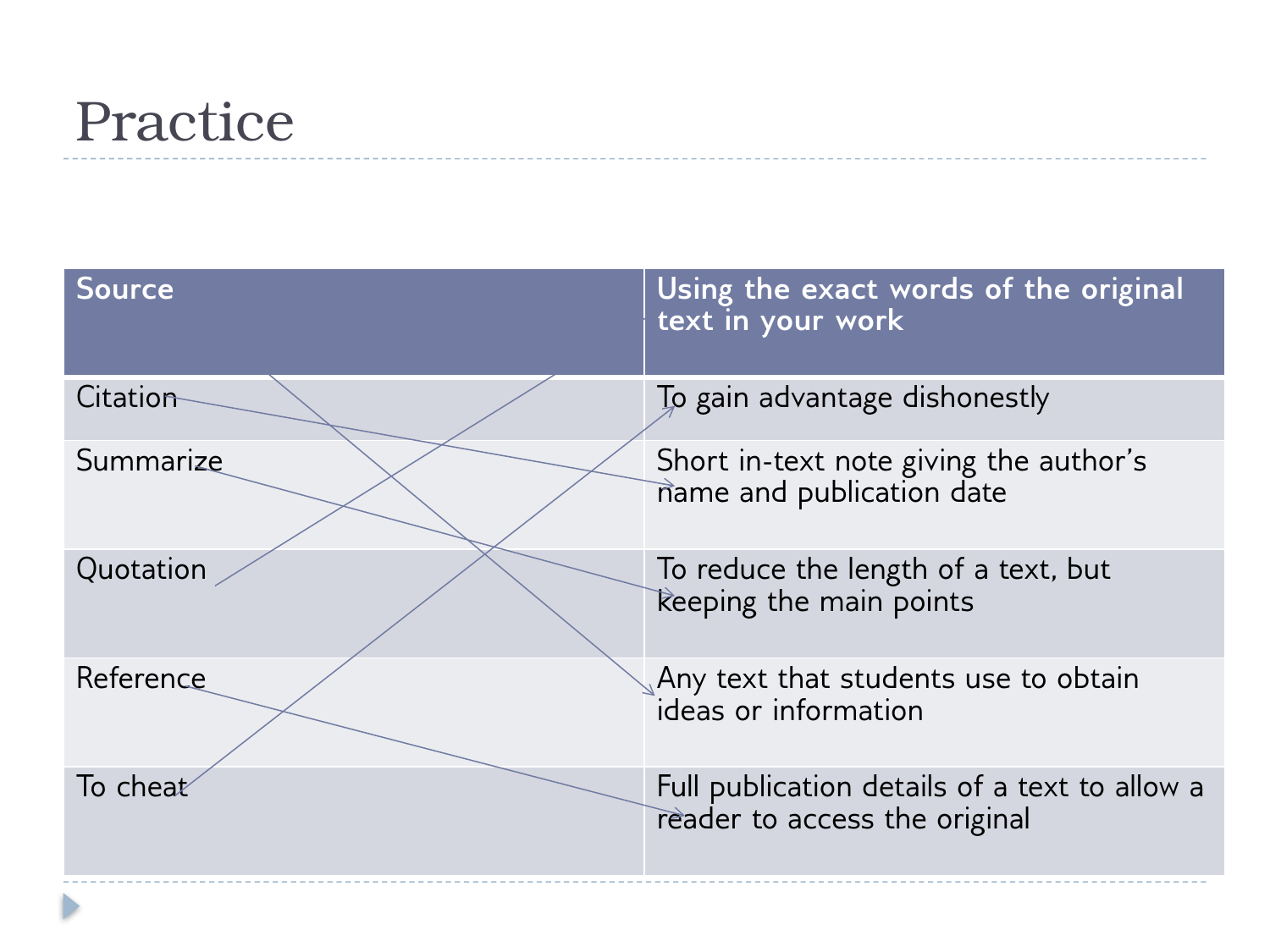

# Practice
| Source | Using the exact words of the original text in your work |
| --- | --- |
| Citation | To gain advantage dishonestly |
| Summarize | Short in-text note giving the author’s name and publication date |
| Quotation | To reduce the length of a text, but keeping the main points |
| Reference | Any text that students use to obtain ideas or information |
| To cheat | Full publication details of a text to allow a reader to access the original |